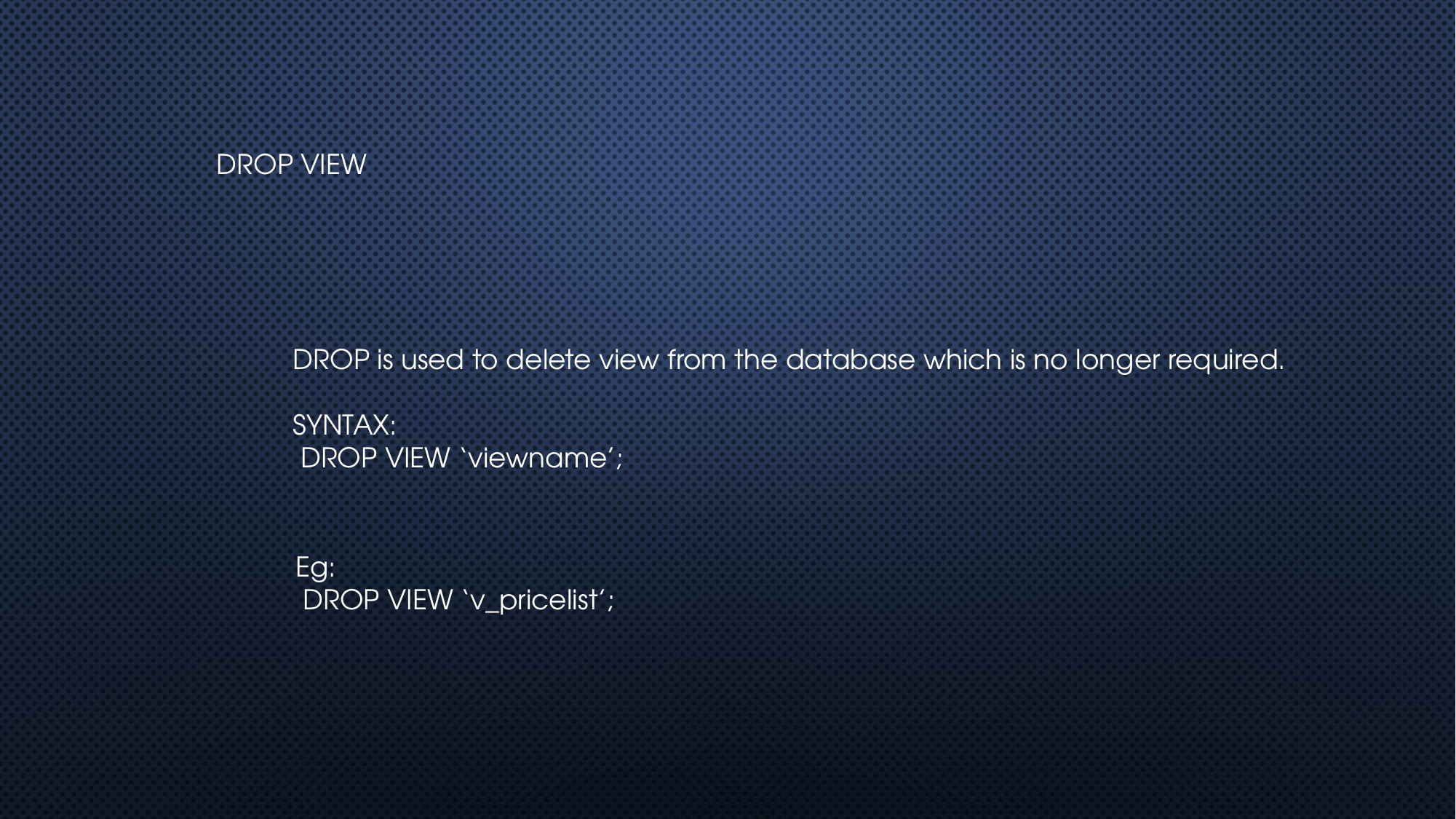

DROP VIEW
DROP is used to delete view from the database which is no longer required.

SYNTAX:
 DROP VIEW ‘viewname’;
Eg:
 DROP VIEW ‘v_pricelist’;